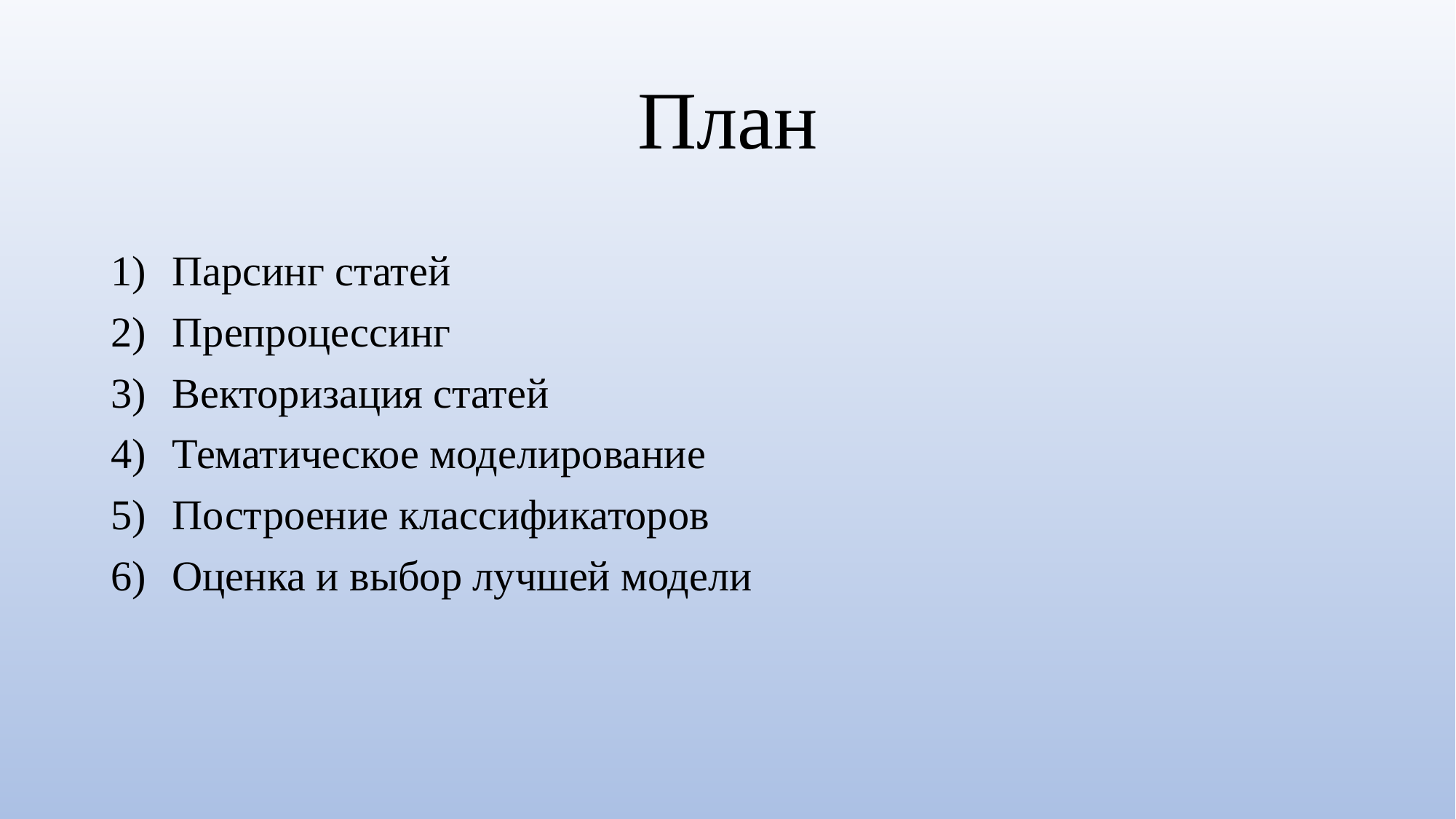

# План
Парсинг статей
Препроцессинг
Векторизация статей
Тематическое моделирование
Построение классификаторов
Оценка и выбор лучшей модели